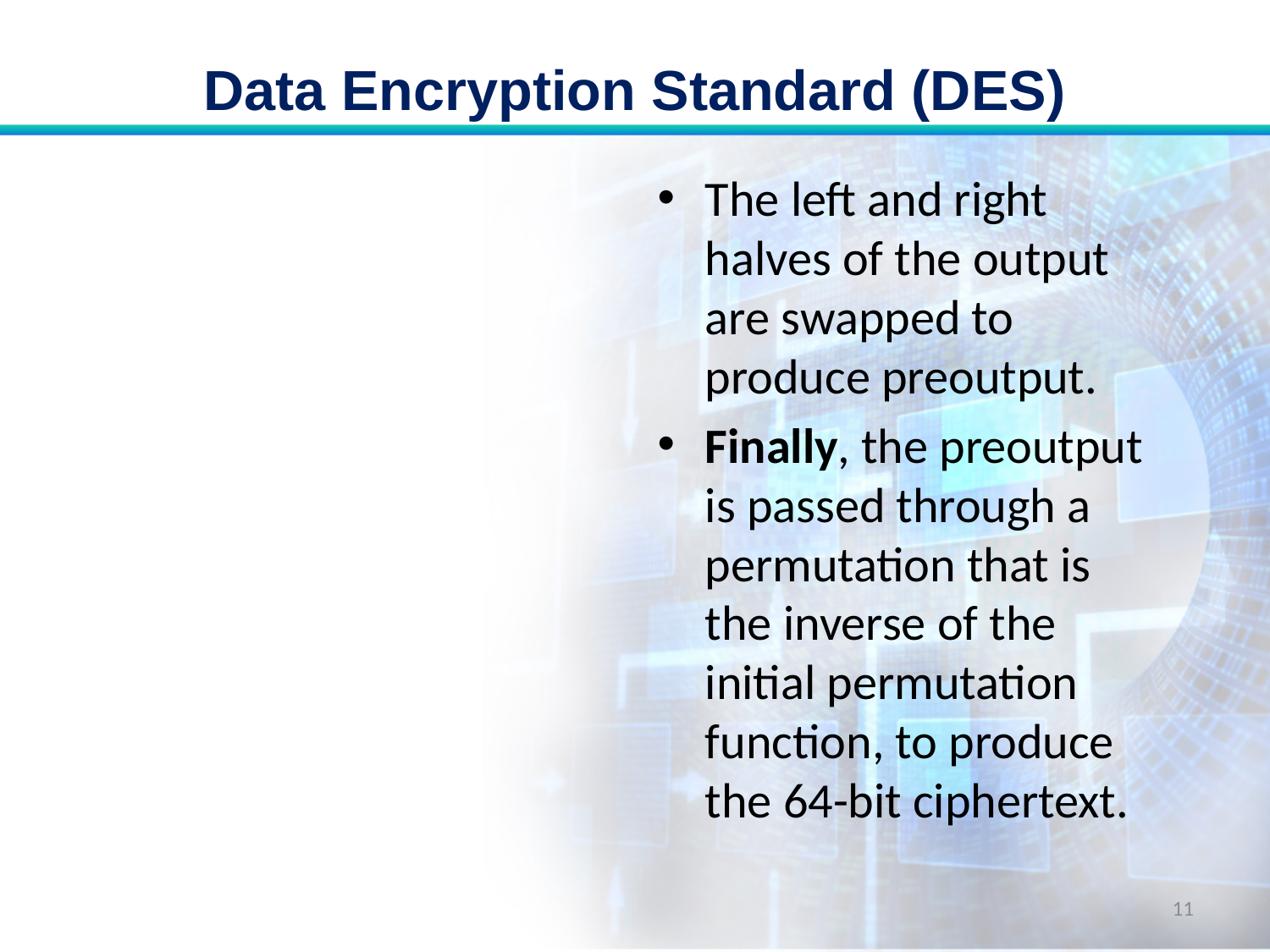

# Data Encryption Standard (DES)
The left and right halves of the output are swapped to produce preoutput.
Finally, the preoutput is passed through a permutation that is the inverse of the initial permutation function, to produce the 64-bit ciphertext.
11